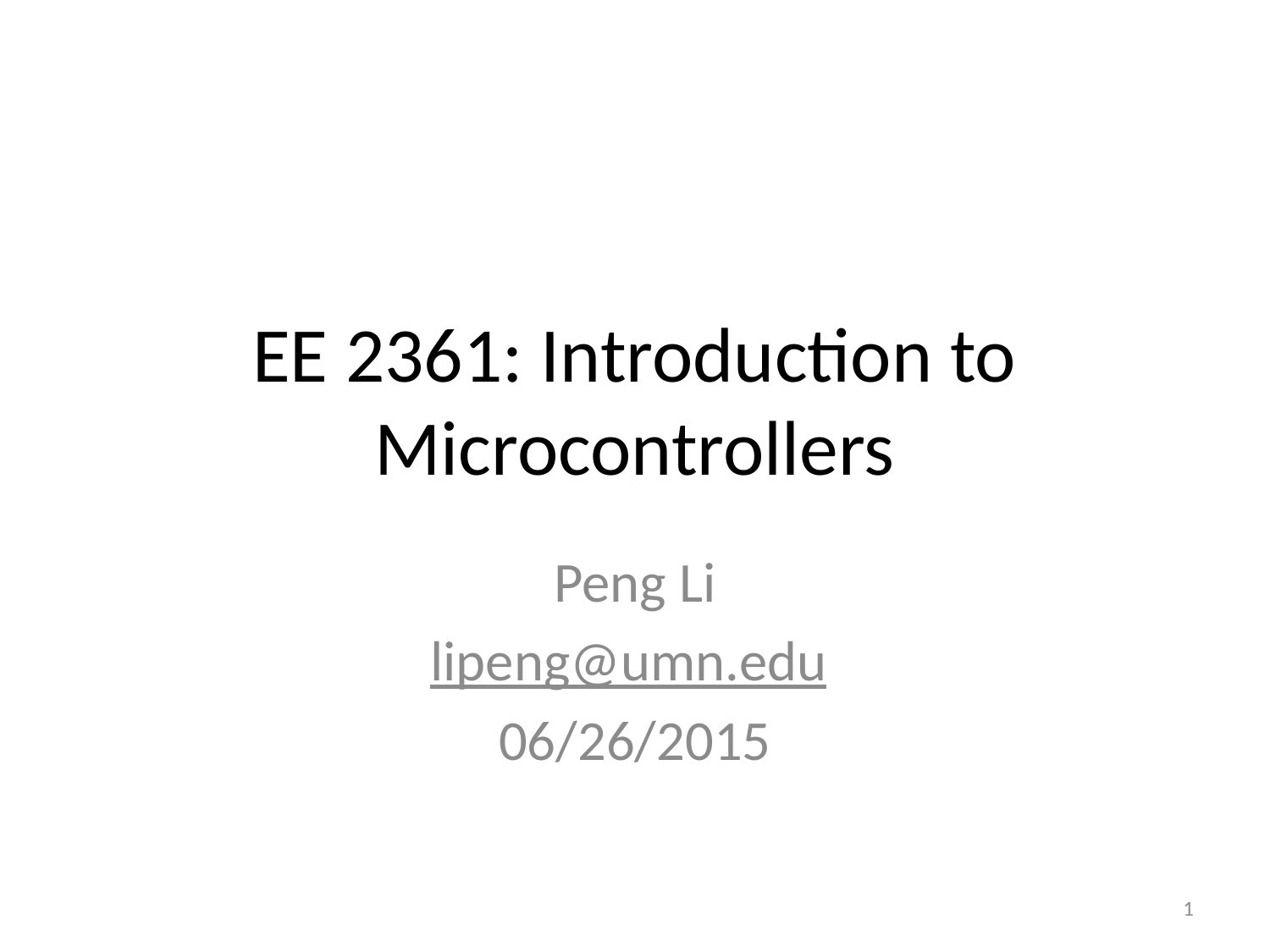

# EE 2361: Introduction to Microcontrollers
Peng Li
lipeng@umn.edu
06/26/2015
1